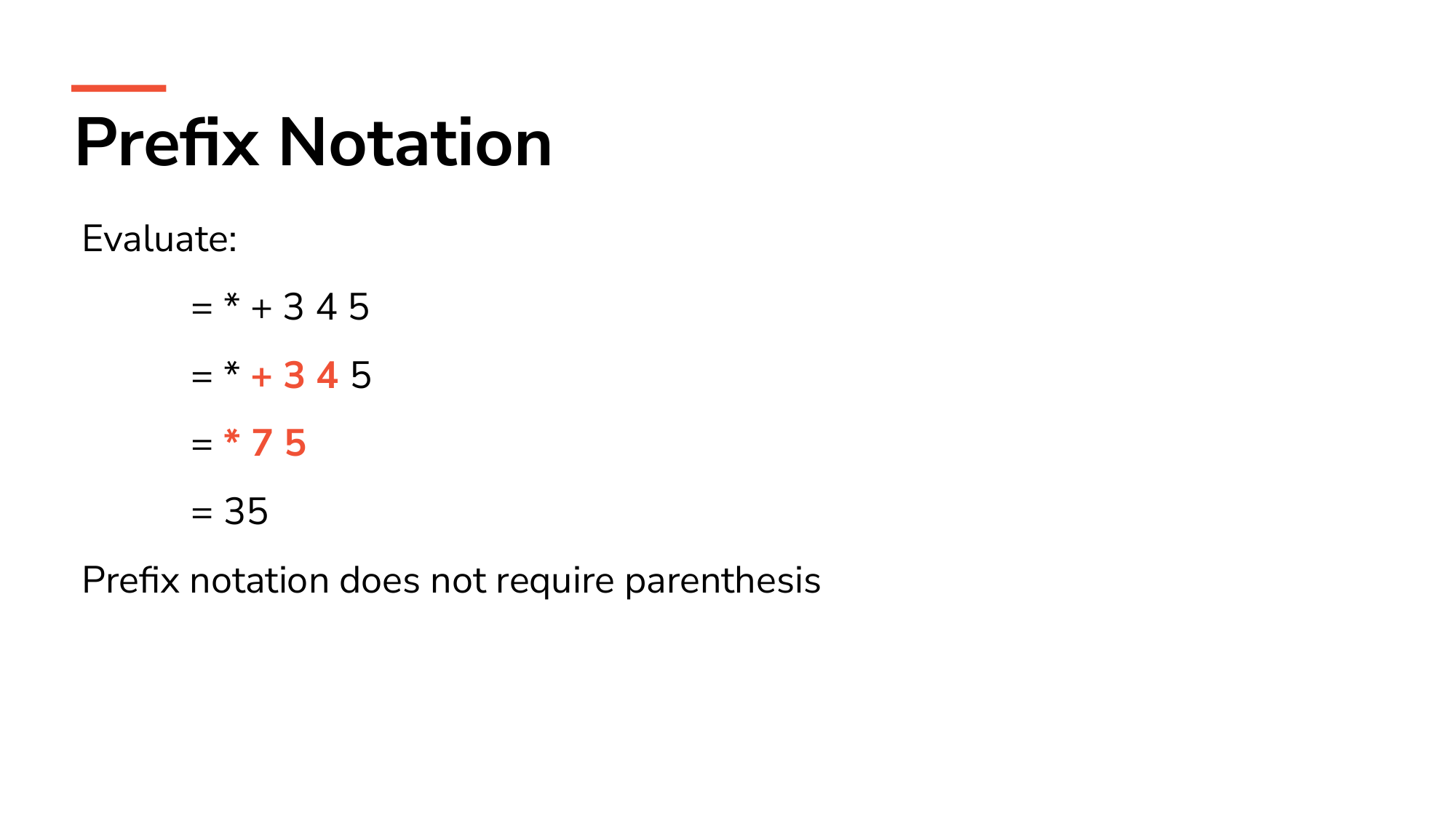

Prefix Notation
Evaluate:
	= * + 3 4 5
	= * + 3 4 5
	= * 7 5
	= 35
Prefix notation does not require parenthesis